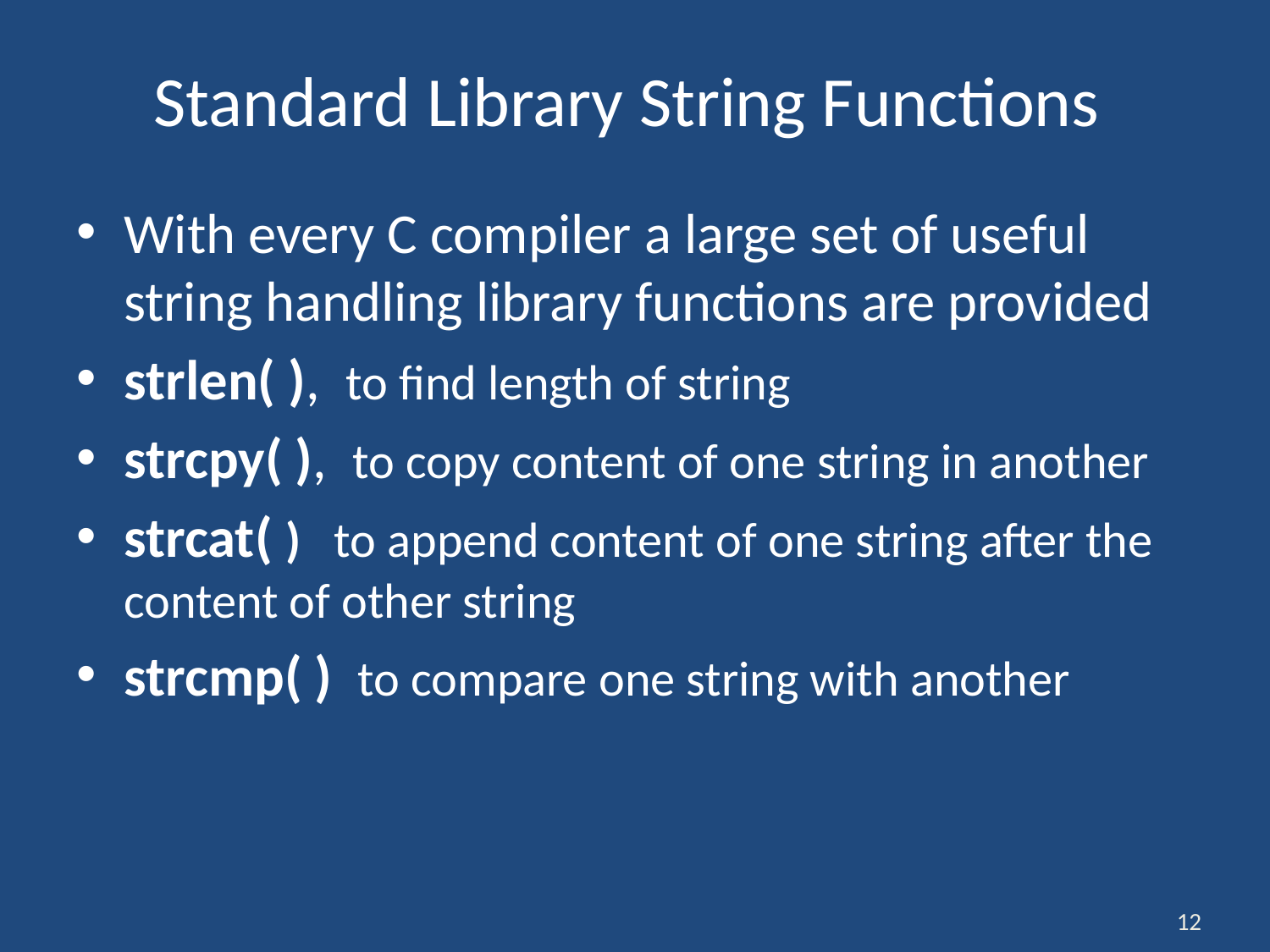

# Standard Library String Functions
With every C compiler a large set of useful string handling library functions are provided
strlen( ),  to find length of string
strcpy( ),  to copy content of one string in another
strcat( )   to append content of one string after the content of other string
strcmp( )  to compare one string with another